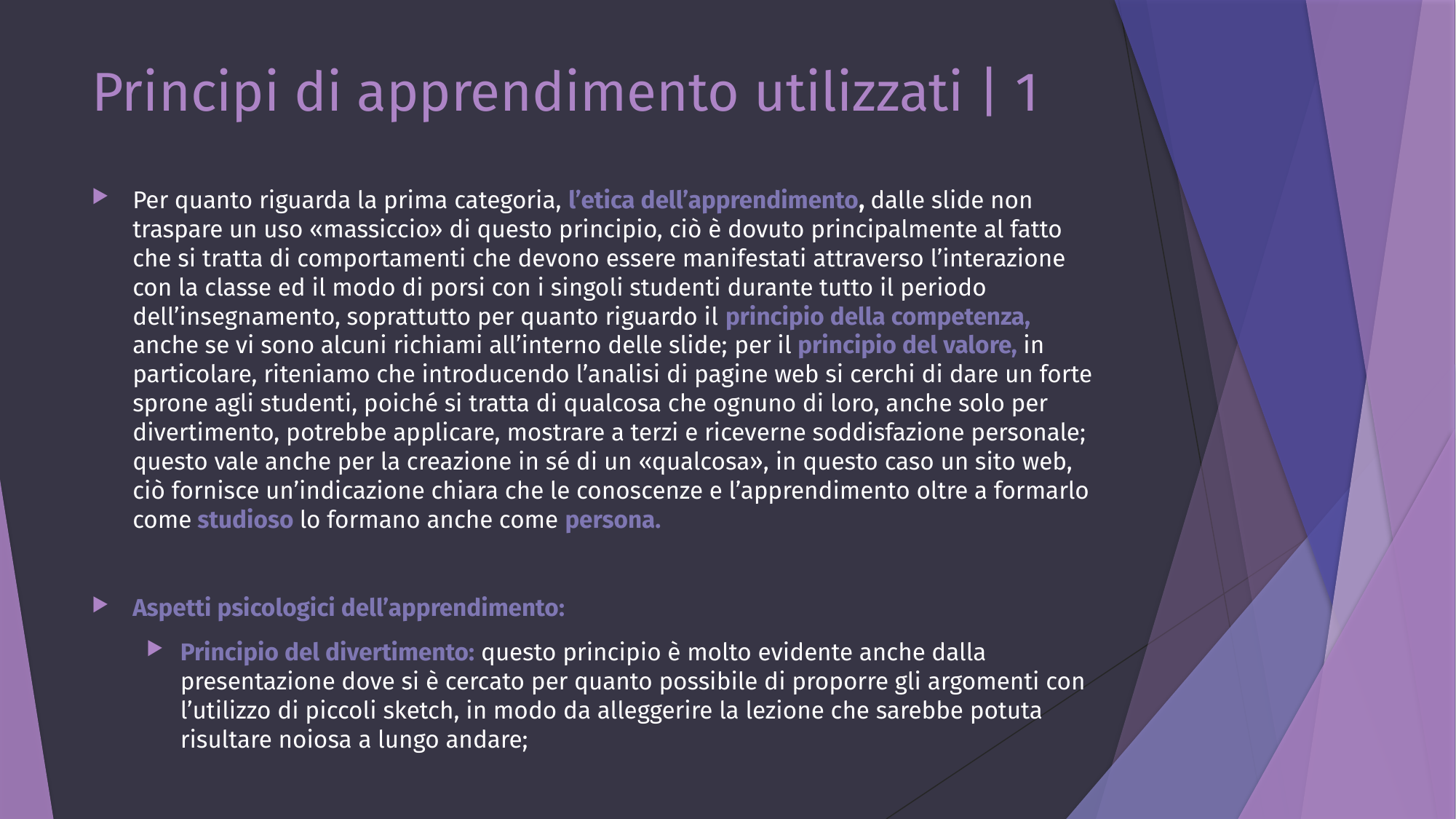

# Principi di apprendimento utilizzati | 1
Per quanto riguarda la prima categoria, l’etica dell’apprendimento, dalle slide non traspare un uso «massiccio» di questo principio, ciò è dovuto principalmente al fatto che si tratta di comportamenti che devono essere manifestati attraverso l’interazione con la classe ed il modo di porsi con i singoli studenti durante tutto il periodo dell’insegnamento, soprattutto per quanto riguardo il principio della competenza, anche se vi sono alcuni richiami all’interno delle slide; per il principio del valore, in particolare, riteniamo che introducendo l’analisi di pagine web si cerchi di dare un forte sprone agli studenti, poiché si tratta di qualcosa che ognuno di loro, anche solo per divertimento, potrebbe applicare, mostrare a terzi e riceverne soddisfazione personale; questo vale anche per la creazione in sé di un «qualcosa», in questo caso un sito web, ciò fornisce un’indicazione chiara che le conoscenze e l’apprendimento oltre a formarlo come studioso lo formano anche come persona.

Aspetti psicologici dell’apprendimento:
Principio del divertimento: questo principio è molto evidente anche dalla presentazione dove si è cercato per quanto possibile di proporre gli argomenti con l’utilizzo di piccoli sketch, in modo da alleggerire la lezione che sarebbe potuta risultare noiosa a lungo andare;